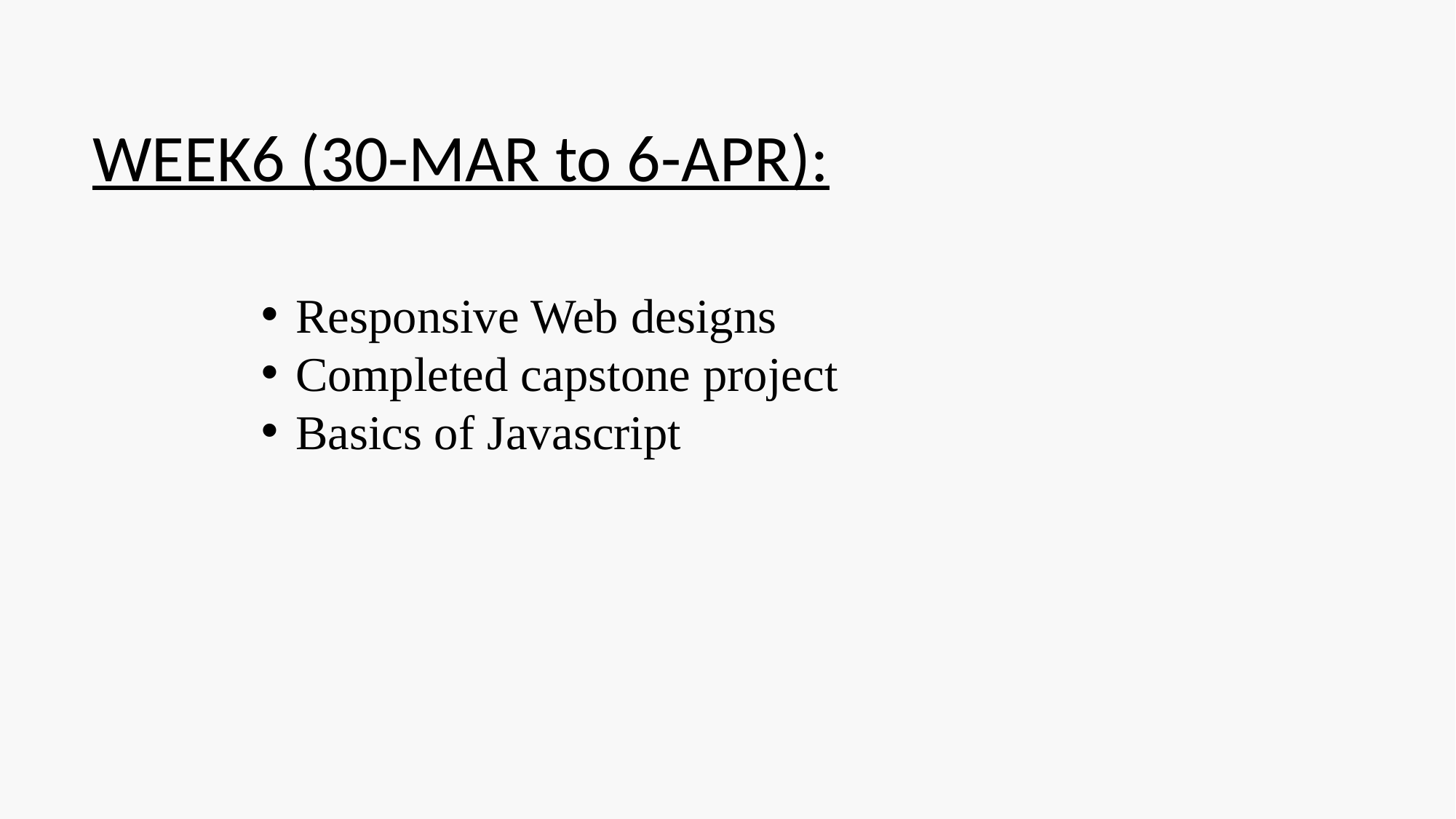

# WEEK6 (30-MAR to 6-APR):
Responsive Web designs
Completed capstone project
Basics of Javascript